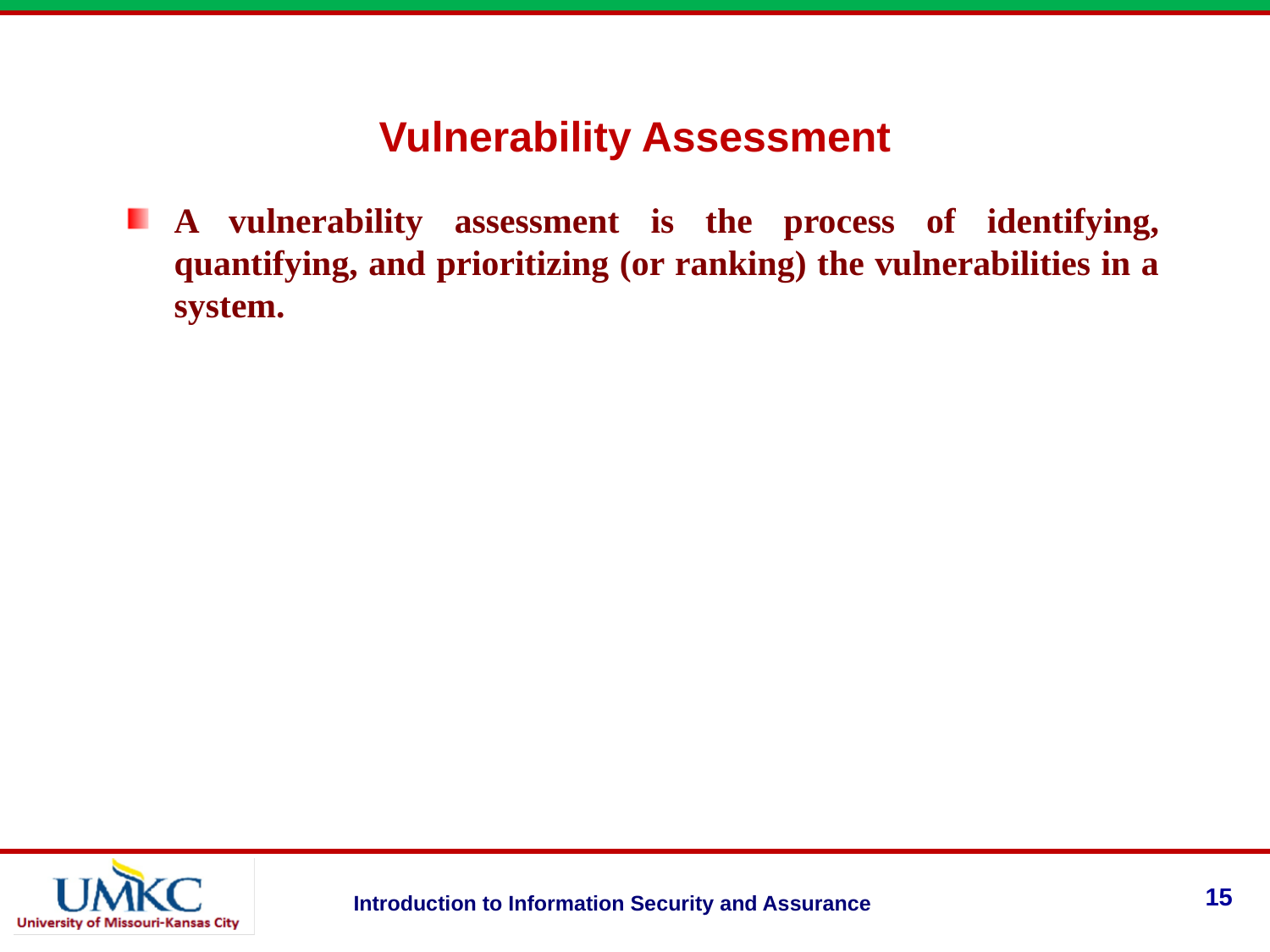

# Vulnerability Assessment
A vulnerability assessment is the process of identifying, quantifying, and prioritizing (or ranking) the vulnerabilities in a system.
15